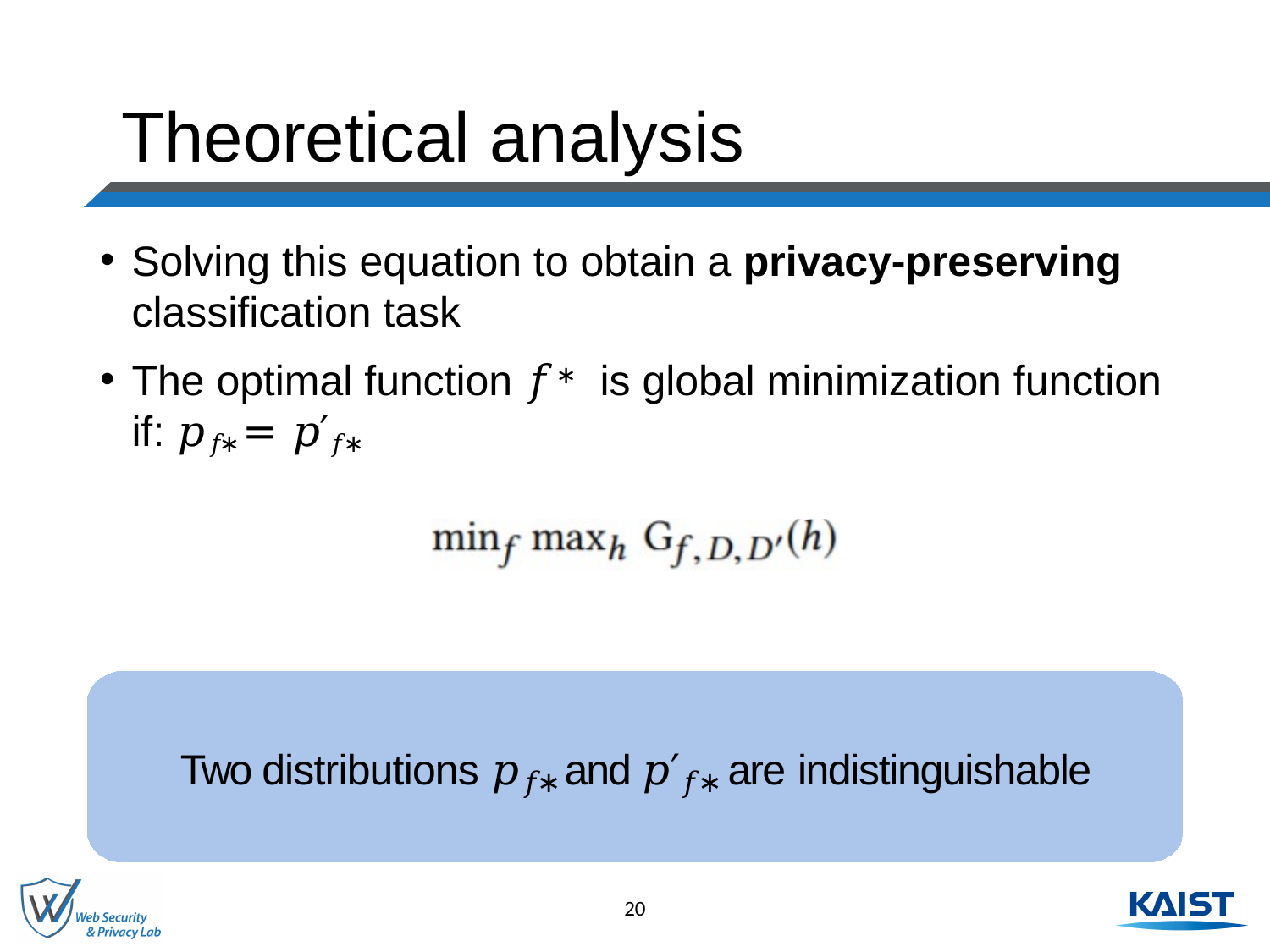

# Theoretical analysis
Solving this equation to obtain a privacy-preserving classification task
The optimal function 𝑓∗  is global minimization function if: 𝑝𝑓∗   = 𝑝′𝑓∗

Two distributions 𝑝𝑓∗ and 𝑝′𝑓∗ are indistinguishable
20